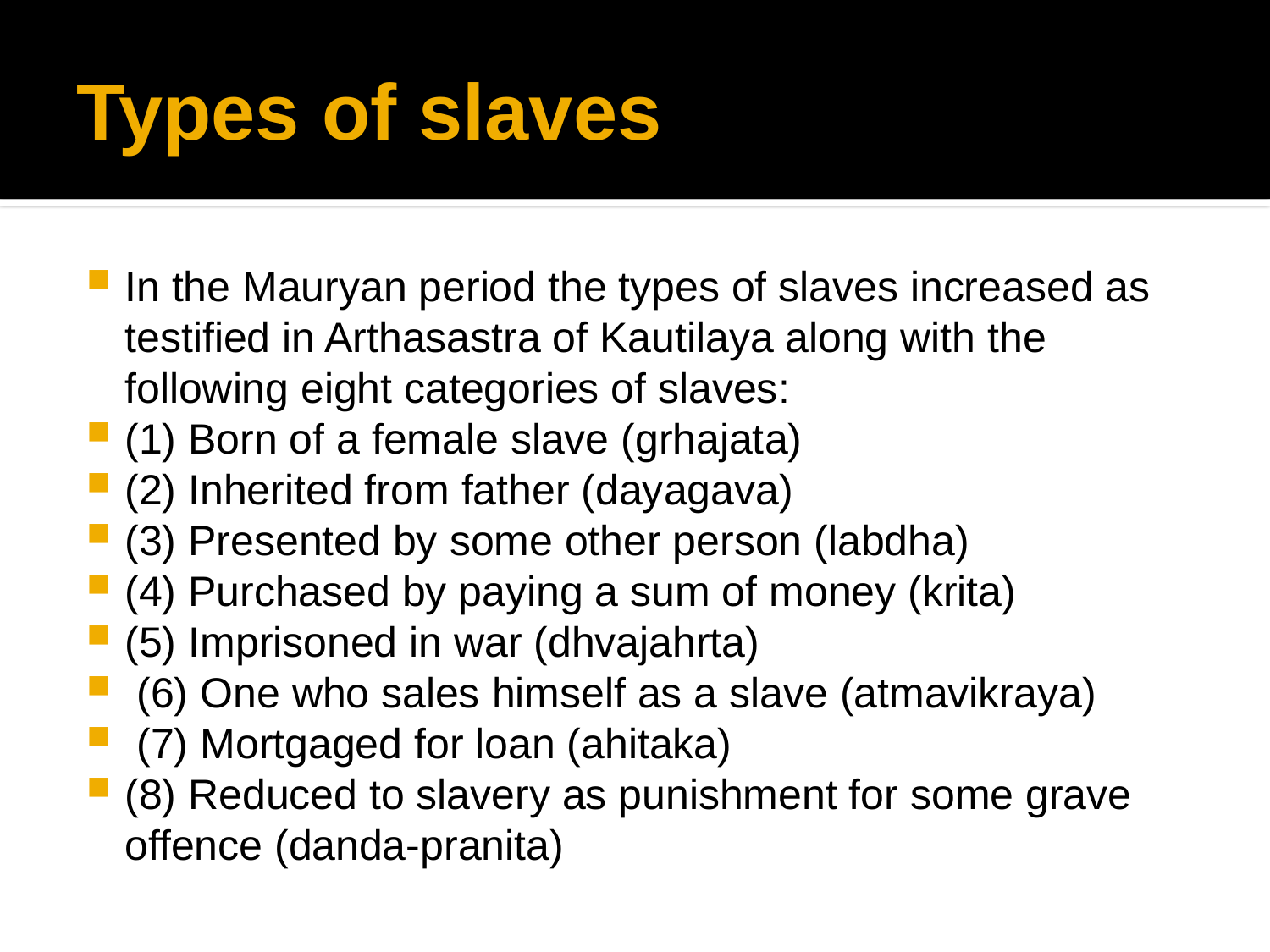

# Types of slaves
In the Mauryan period the types of slaves increased as testified in Arthasastra of Kautilaya along with the following eight categories of slaves:
(1) Born of a female slave (grhajata)
(2) Inherited from father (dayagava)
(3) Presented by some other person (labdha)
(4) Purchased by paying a sum of money (krita)
(5) Imprisoned in war (dhvajahrta)
 (6) One who sales himself as a slave (atmavikraya)
 (7) Mortgaged for loan (ahitaka)
(8) Reduced to slavery as punishment for some grave offence (danda-pranita)